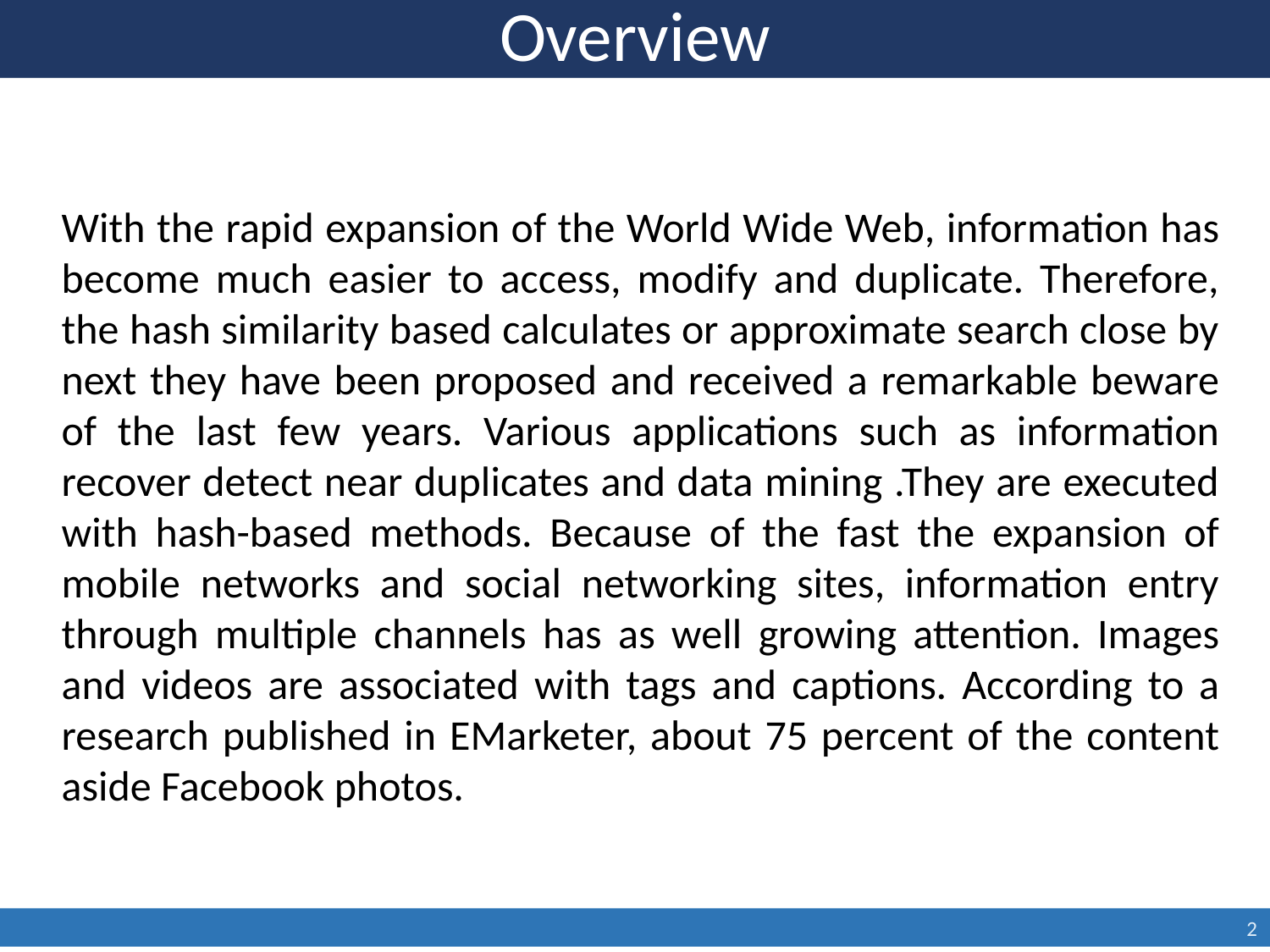

# Overview

With the rapid expansion of the World Wide Web, information has become much easier to access, modify and duplicate. Therefore, the hash similarity based calculates or approximate search close by next they have been proposed and received a remarkable beware of the last few years. Various applications such as information recover detect near duplicates and data mining .They are executed with hash-based methods. Because of the fast the expansion of mobile networks and social networking sites, information entry through multiple channels has as well growing attention. Images and videos are associated with tags and captions. According to a research published in EMarketer, about 75 percent of the content aside Facebook photos.
2